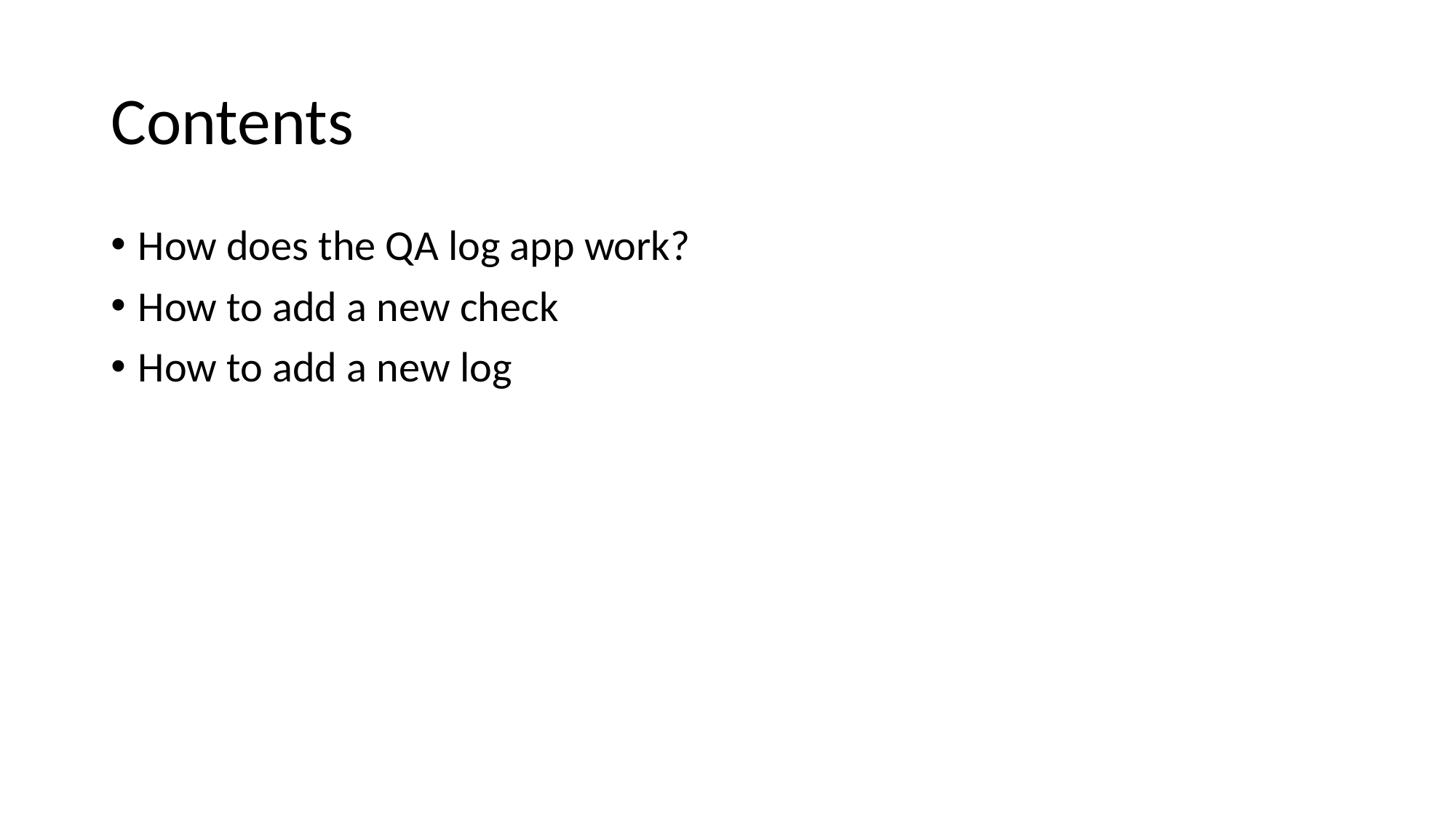

# Contents
How does the QA log app work?
How to add a new check
How to add a new log